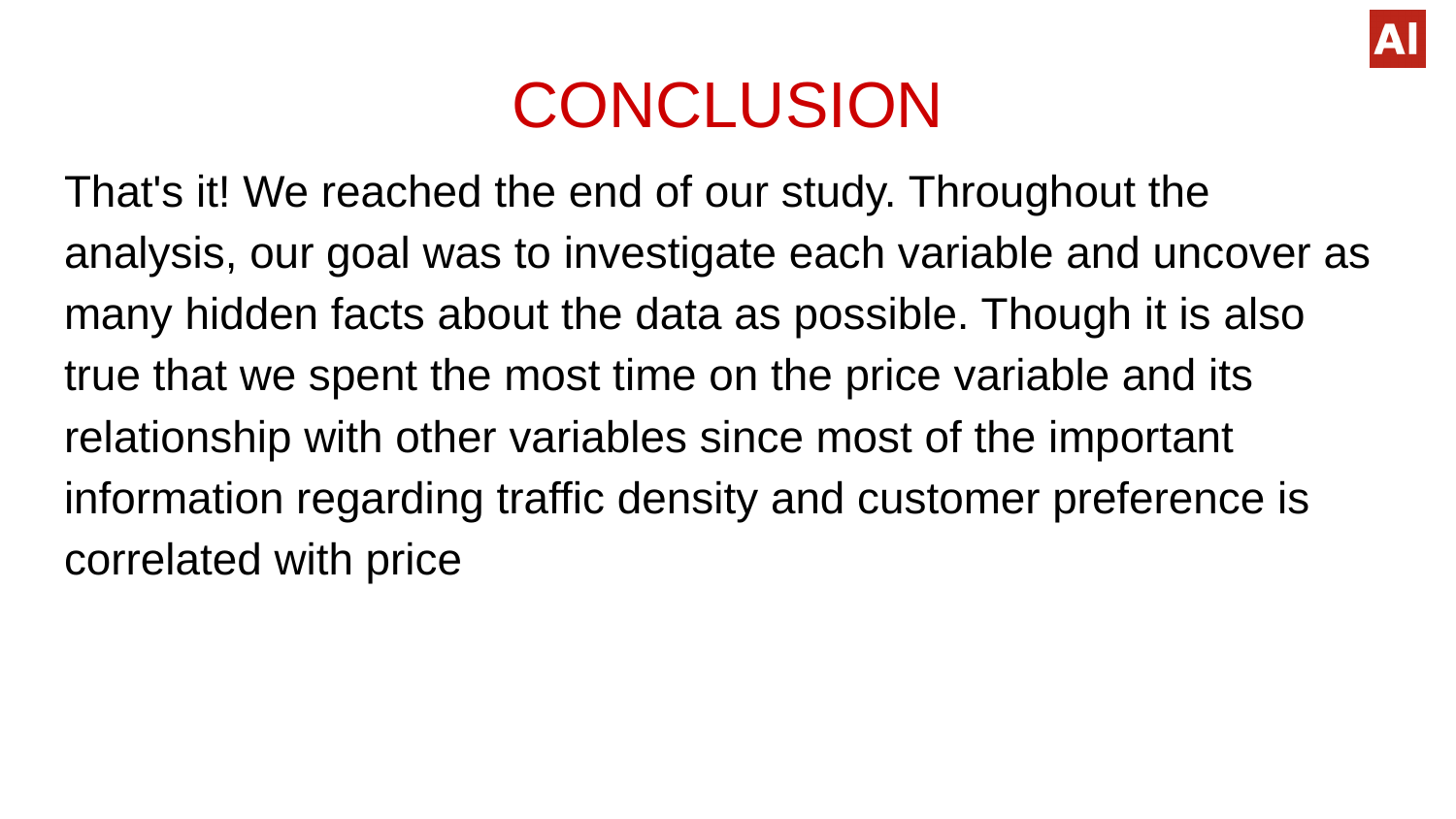

# CONCLUSION
That's it! We reached the end of our study. Throughout the analysis, our goal was to investigate each variable and uncover as many hidden facts about the data as possible. Though it is also true that we spent the most time on the price variable and its relationship with other variables since most of the important information regarding traffic density and customer preference is correlated with price